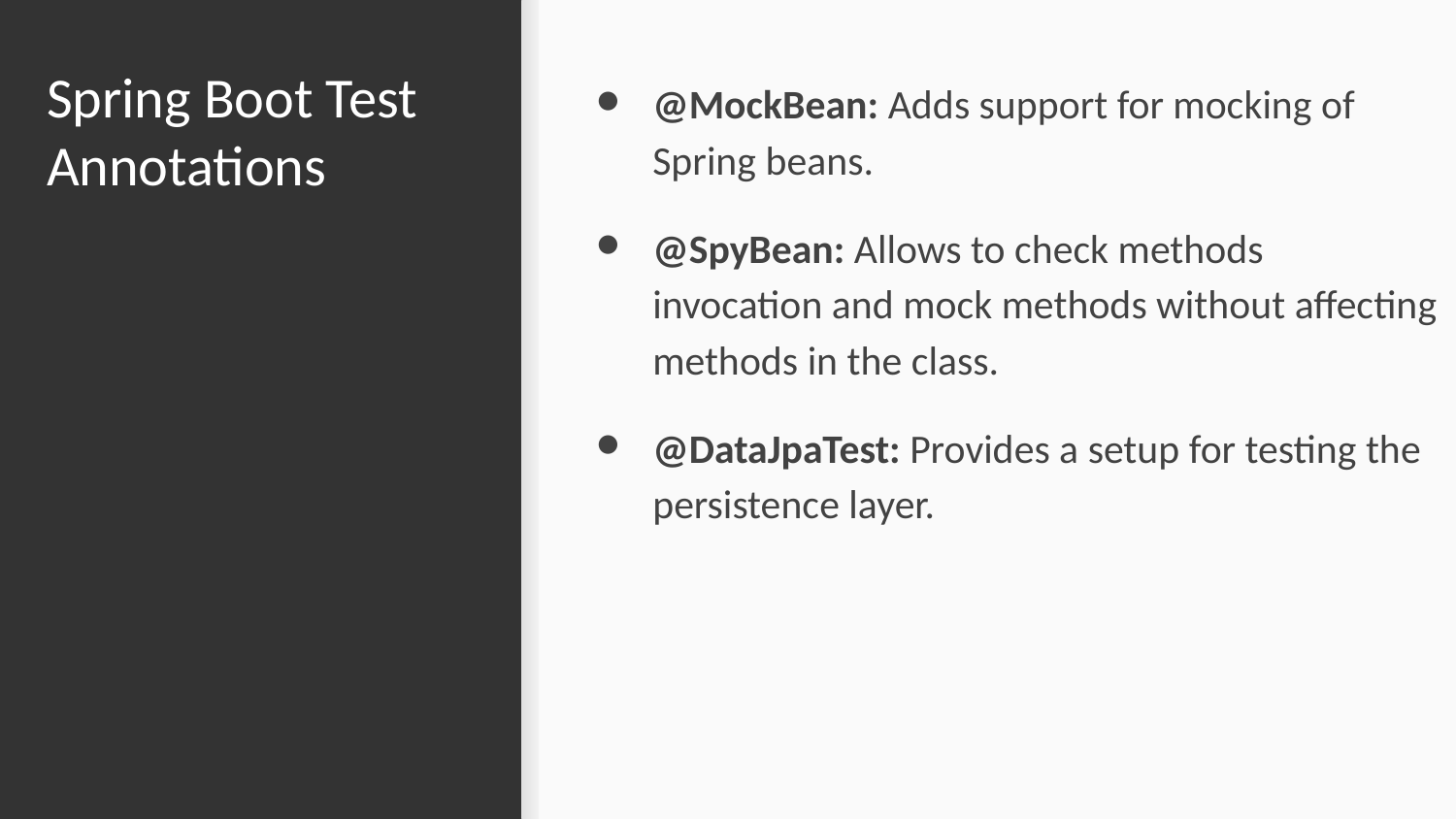

# Spring Boot Test Annotations
@MockBean: Adds support for mocking of Spring beans.
@SpyBean: Allows to check methods invocation and mock methods without affecting methods in the class.
@DataJpaTest: Provides a setup for testing the persistence layer.